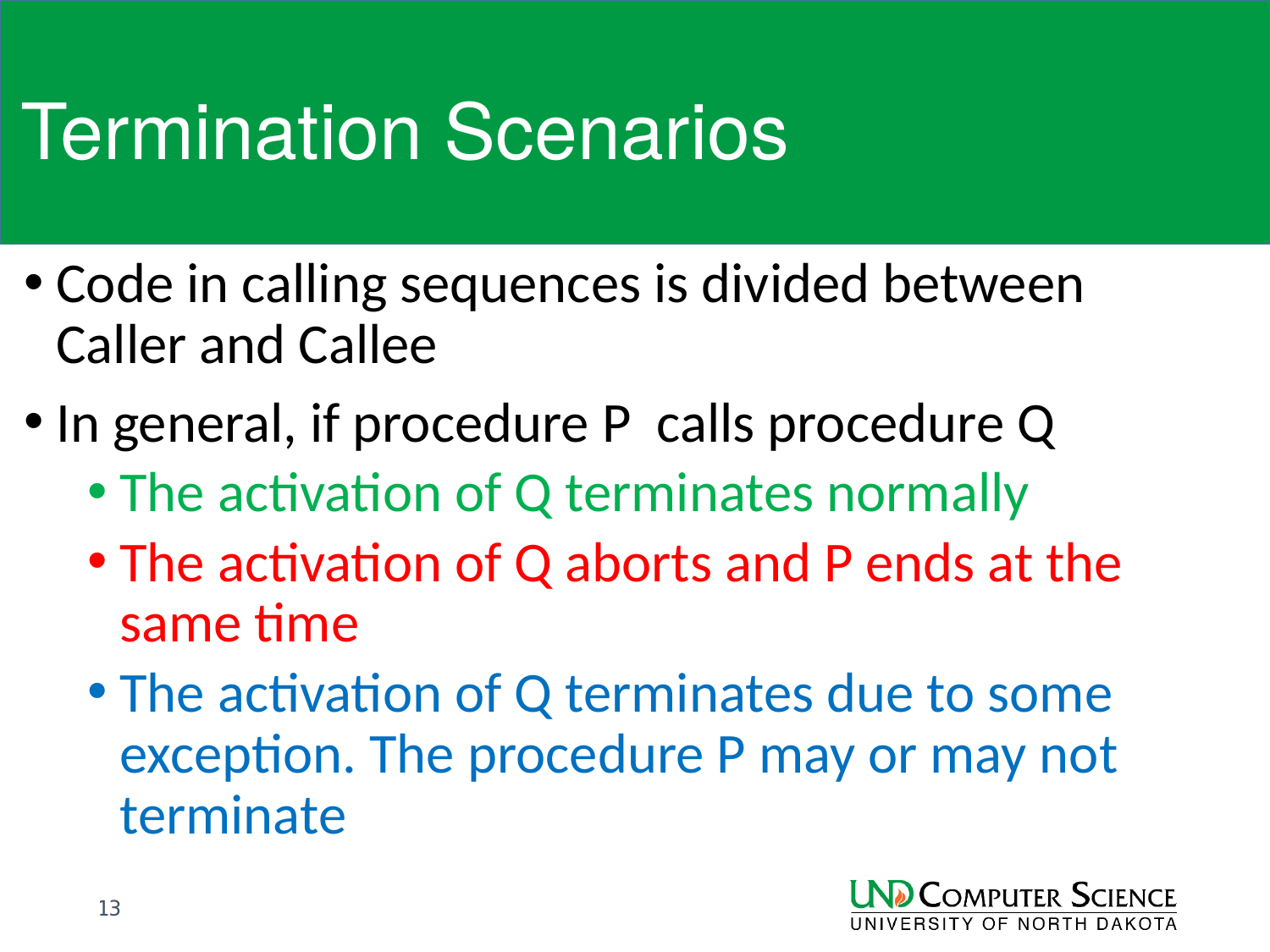

# Termination Scenarios
Code in calling sequences is divided between Caller and Callee
In general, if procedure P  calls procedure Q
The activation of Q terminates normally
The activation of Q aborts and P ends at the same time
The activation of Q terminates due to some exception. The procedure P may or may not terminate

13